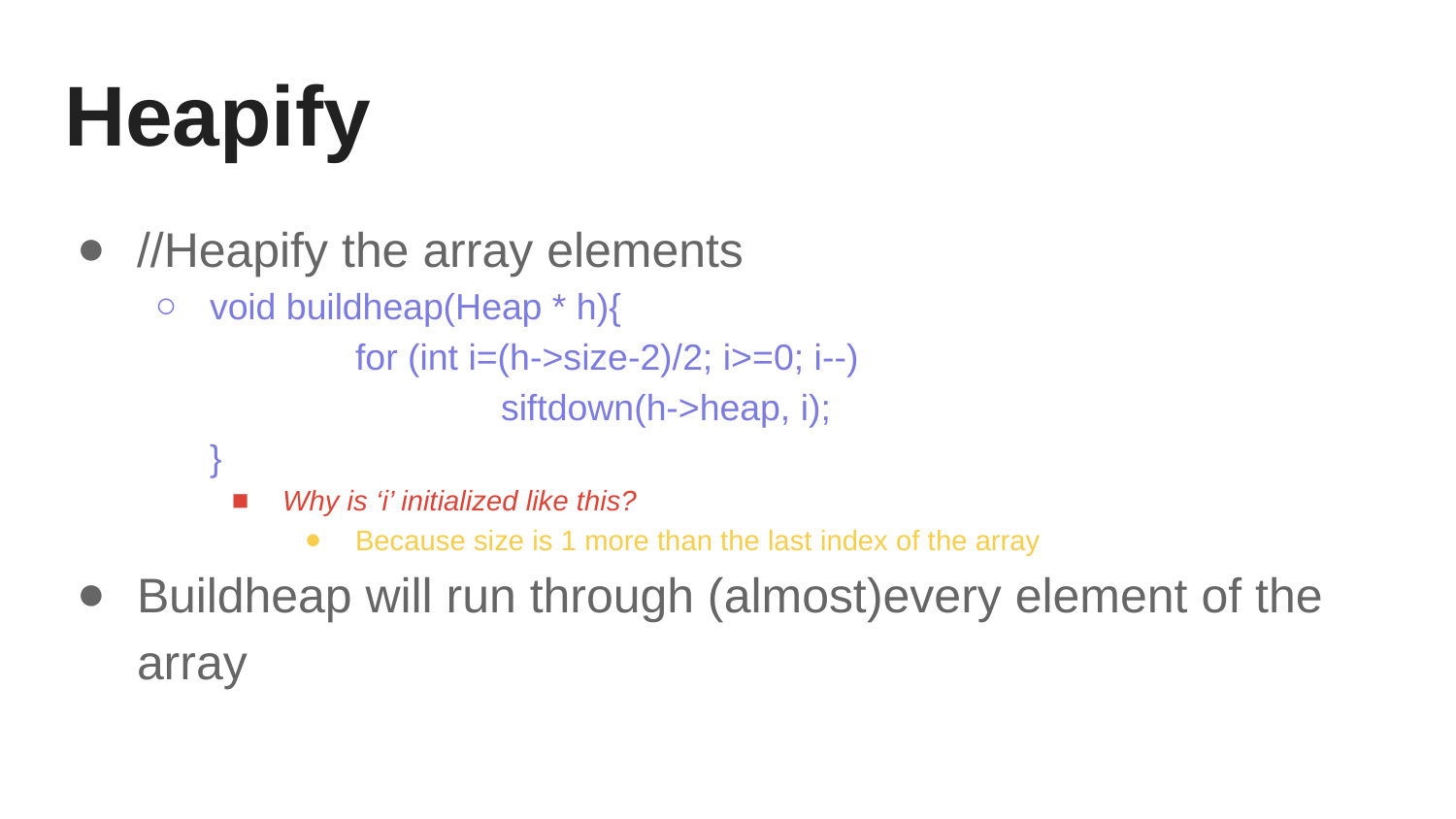

# Heapify
//Heapify the array elements
void buildheap(Heap * h){
	for (int i=(h->size-2)/2; i>=0; i--)
		siftdown(h->heap, i);
}
Why is ‘i’ initialized like this?
Because size is 1 more than the last index of the array
Buildheap will run through (almost)every element of the array